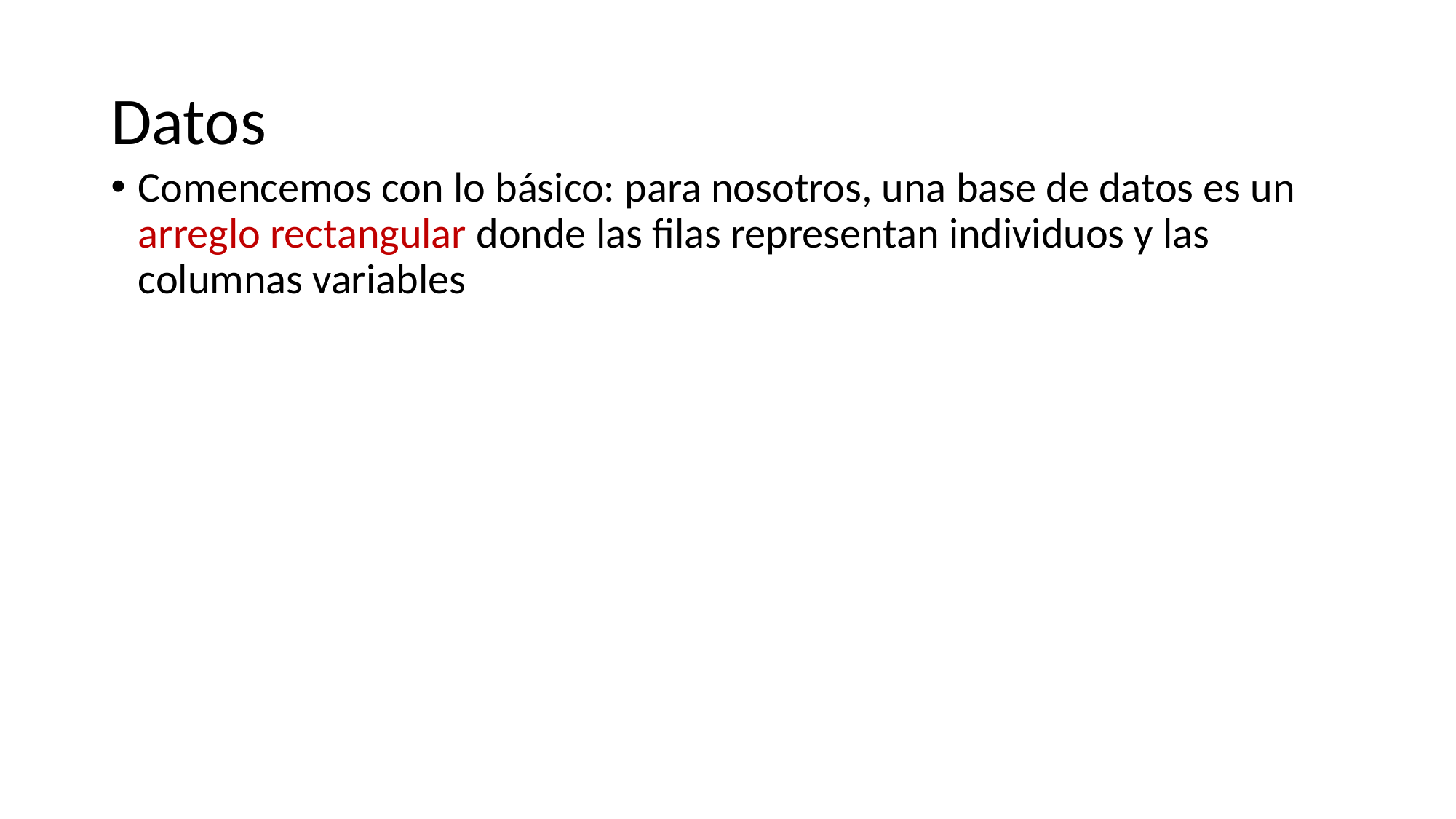

# Datos
Comencemos con lo básico: para nosotros, una base de datos es un arreglo rectangular donde las filas representan individuos y las columnas variables